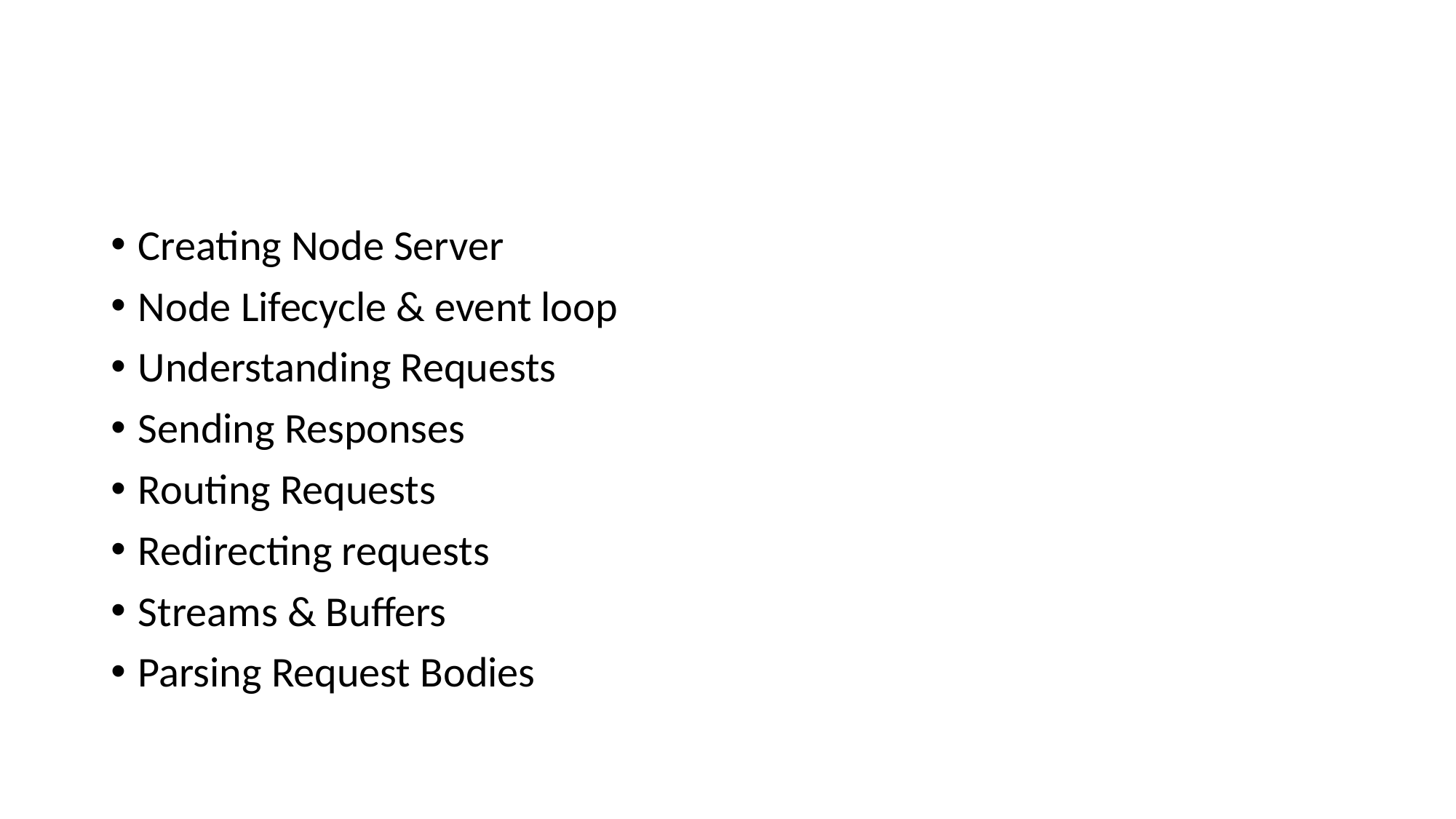

#
Creating Node Server
Node Lifecycle & event loop
Understanding Requests
Sending Responses
Routing Requests
Redirecting requests
Streams & Buffers
Parsing Request Bodies